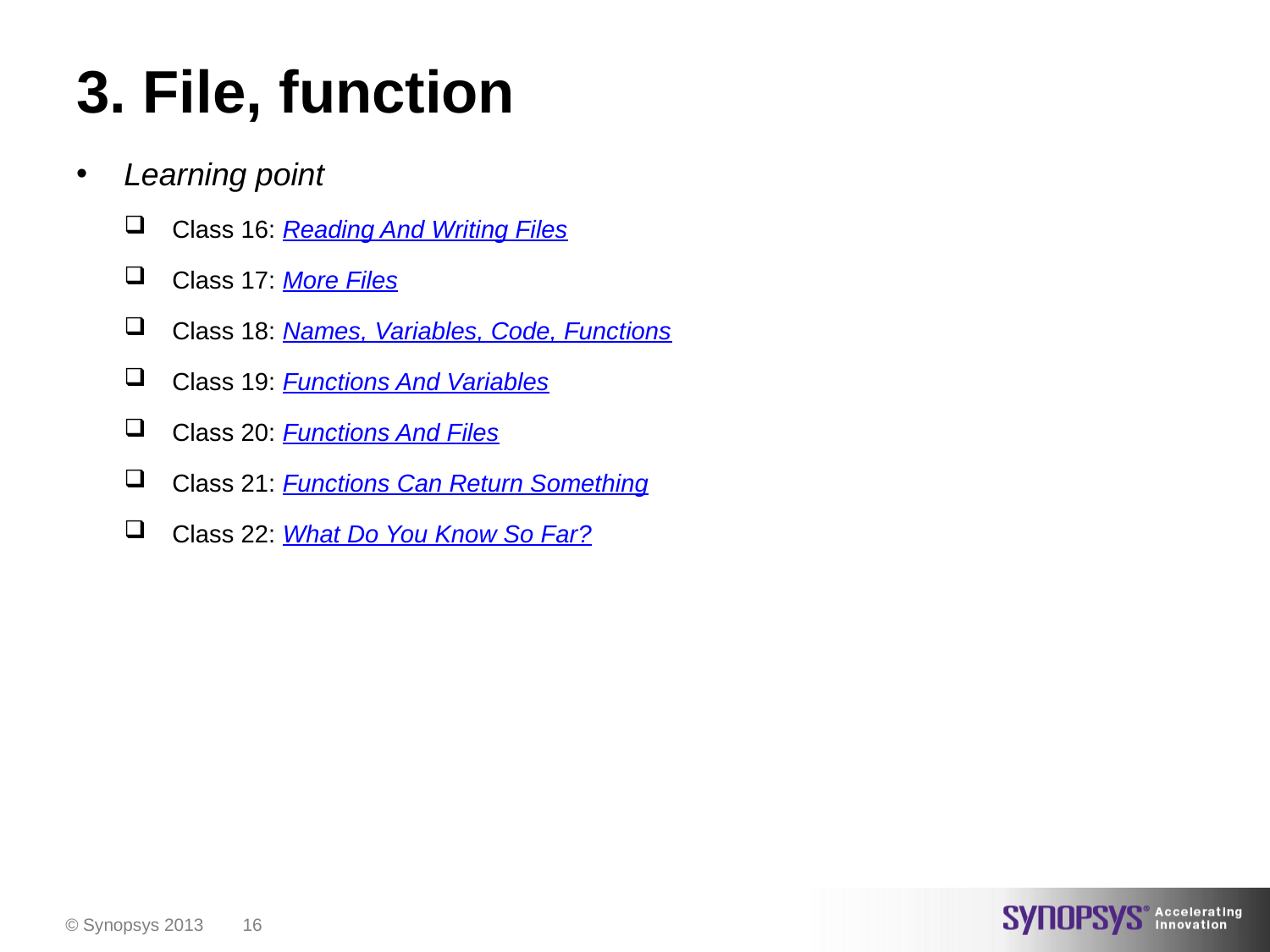

# 3. File, function
Learning point
Class 16: Reading And Writing Files
Class 17: More Files
Class 18: Names, Variables, Code, Functions
Class 19: Functions And Variables
Class 20: Functions And Files
Class 21: Functions Can Return Something
Class 22: What Do You Know So Far?